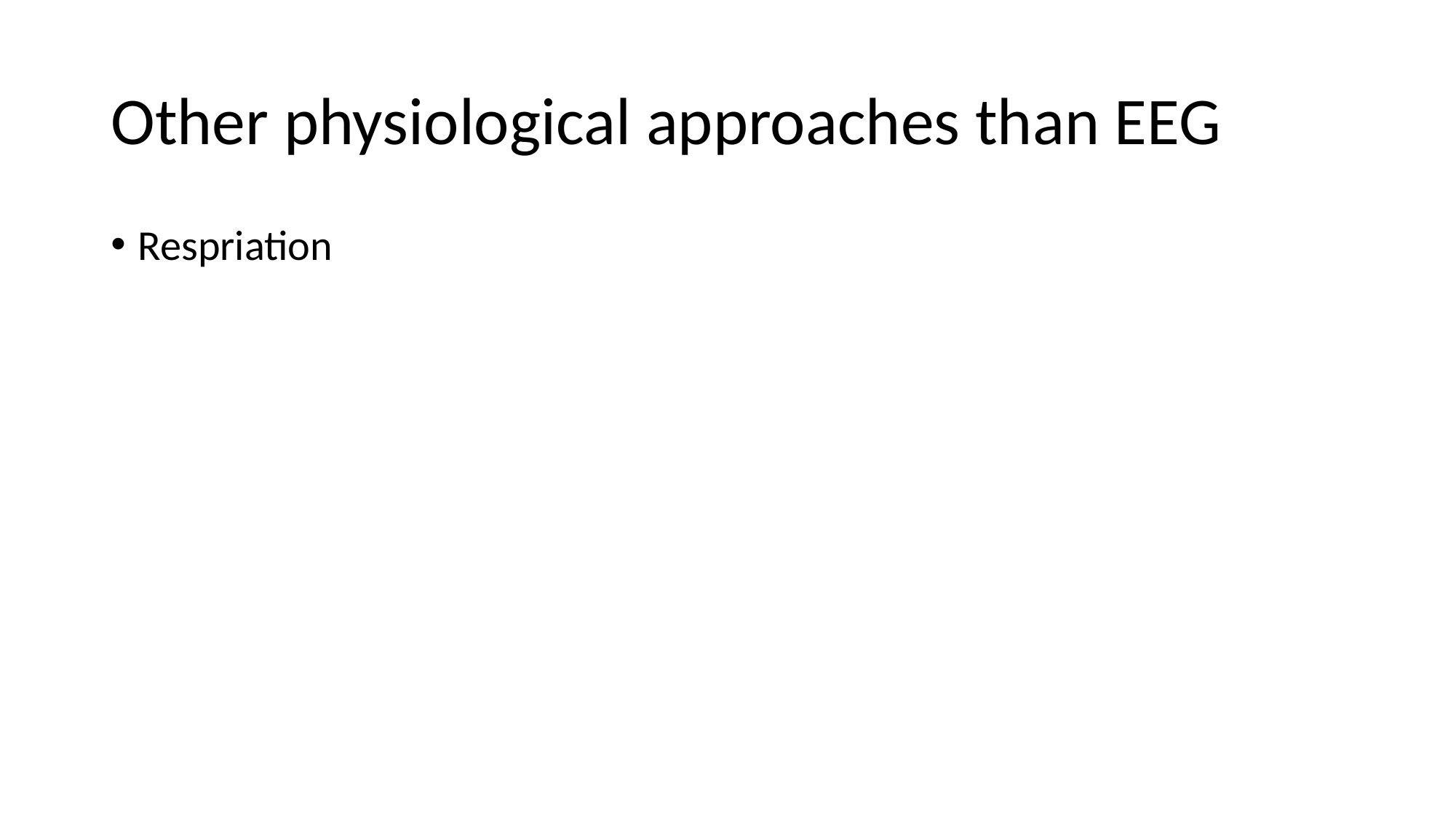

# Other physiological approaches than EEG
Respriation